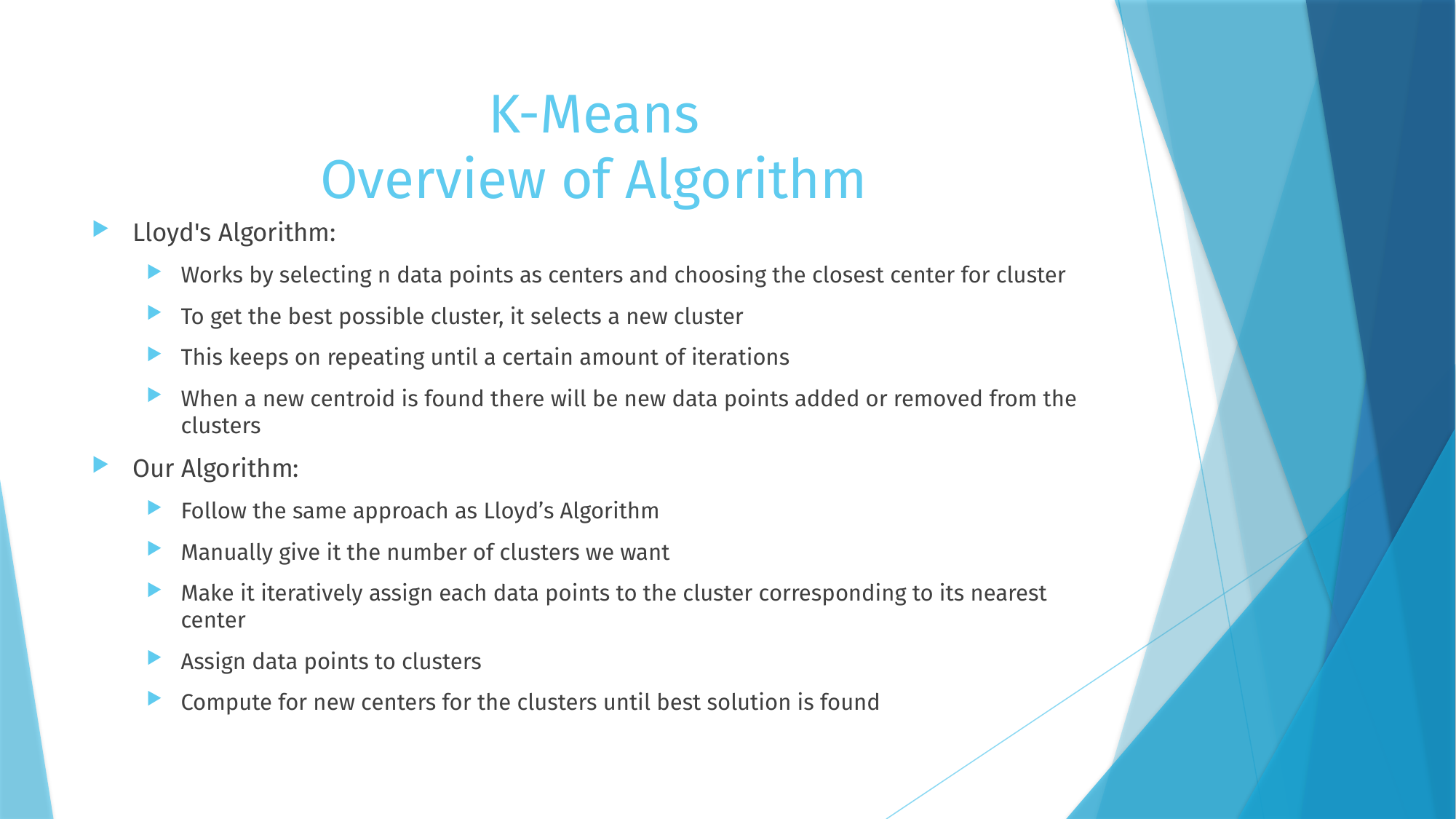

# K-Means Overview of Algorithm
Lloyd's Algorithm:
Works by selecting n data points as centers and choosing the closest center for cluster
To get the best possible cluster, it selects a new cluster
This keeps on repeating until a certain amount of iterations
When a new centroid is found there will be new data points added or removed from the clusters
Our Algorithm:
Follow the same approach as Lloyd’s Algorithm
Manually give it the number of clusters we want
Make it iteratively assign each data points to the cluster corresponding to its nearest center
Assign data points to clusters
Compute for new centers for the clusters until best solution is found